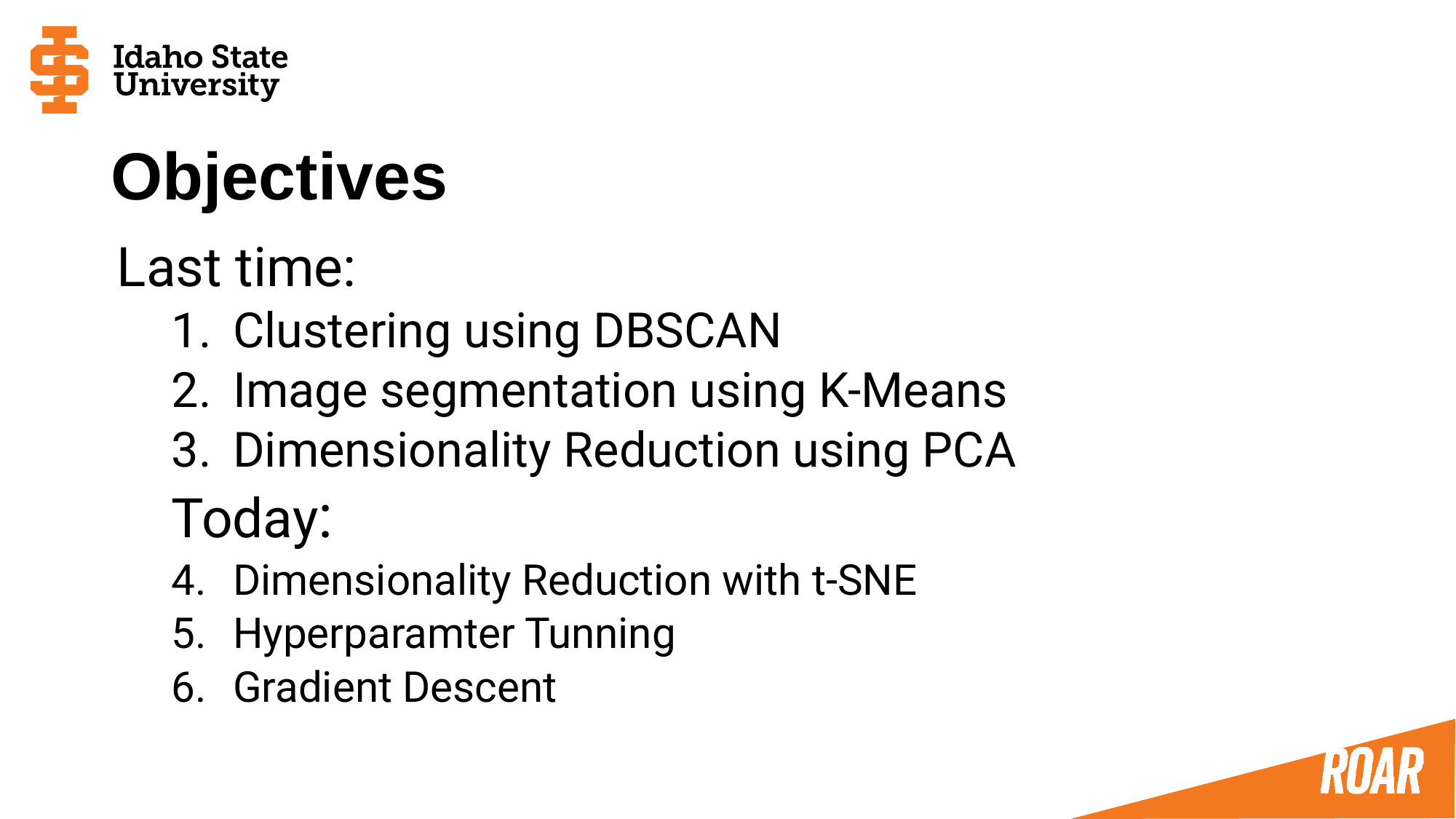

# Objectives
Last time:
Clustering using DBSCAN
Image segmentation using K-Means
Dimensionality Reduction using PCA
Today:
Dimensionality Reduction with t-SNE
Hyperparamter Tunning
Gradient Descent